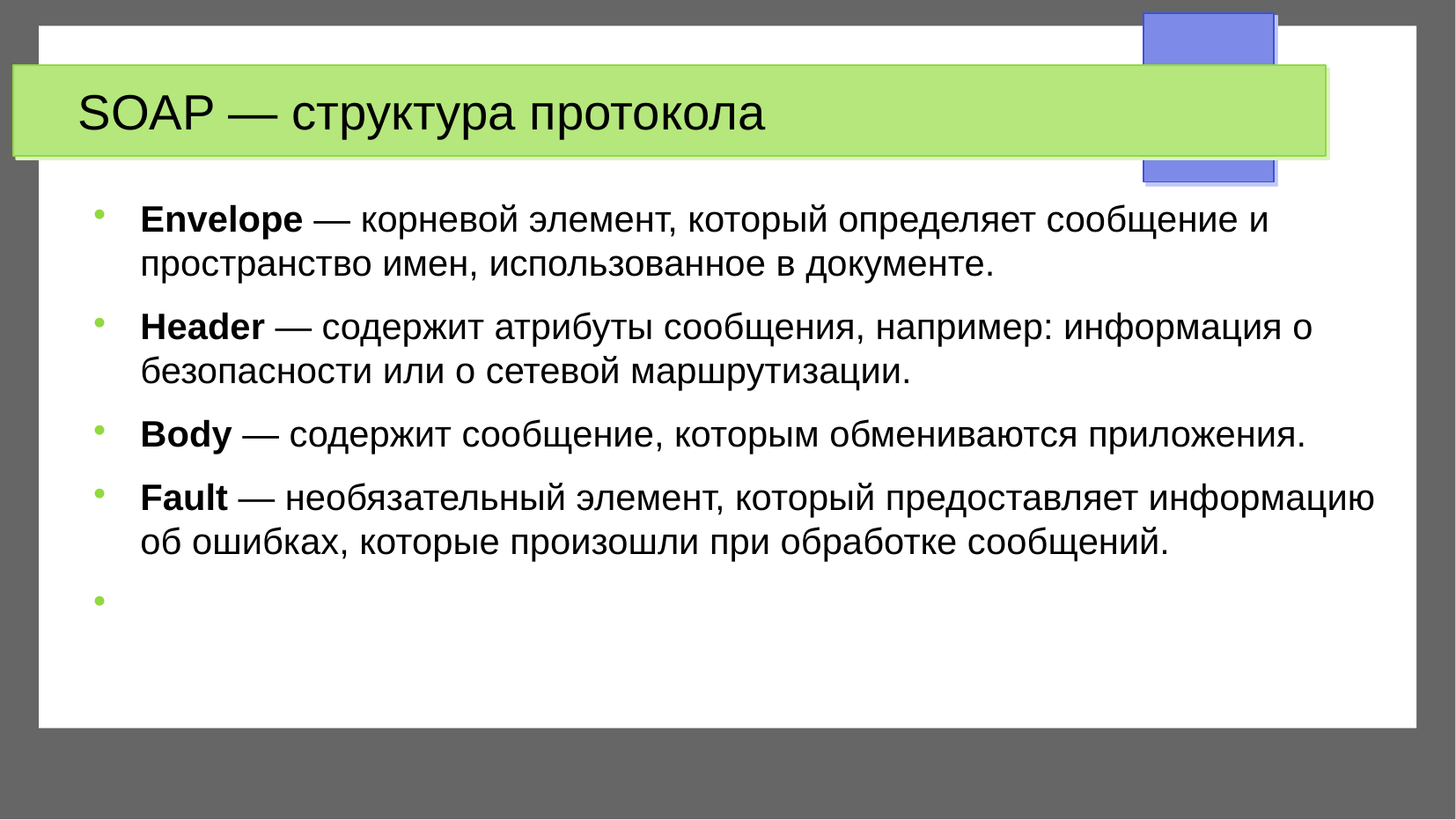

SOAP — структура протокола
Envelope — корневой элемент, который определяет сообщение и пространство имен, использованное в документе.
Header — содержит атрибуты сообщения, например: информация о безопасности или о сетевой маршрутизации.
Body — содержит сообщение, которым обмениваются приложения.
Fault — необязательный элемент, который предоставляет информацию об ошибках, которые произошли при обработке сообщений.